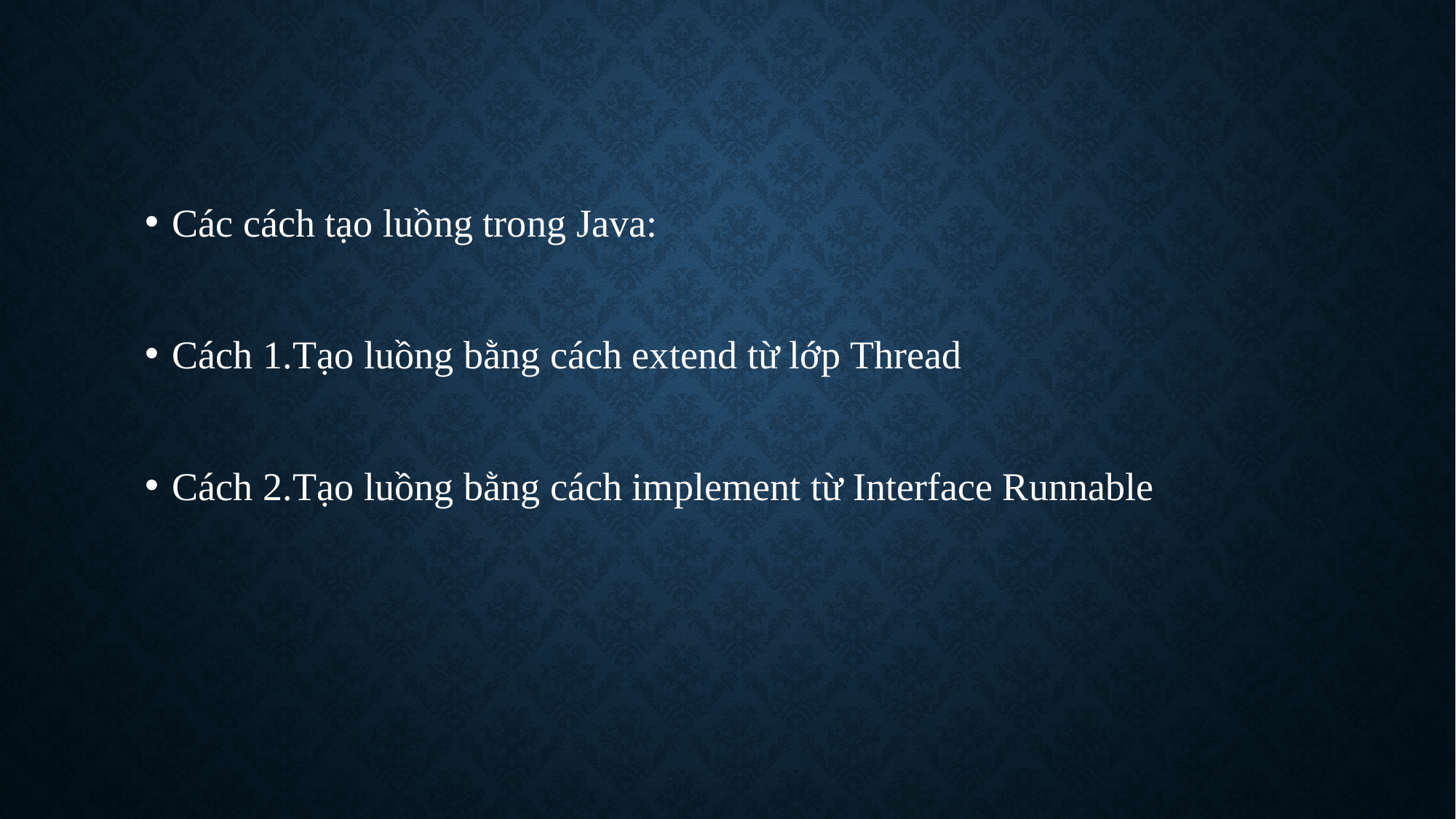

Các cách tạo luồng trong Java:

Cách 1.Tạo luồng bằng cách extend từ lớp Thread

Cách 2.Tạo luồng bằng cách implement từ Interface Runnable